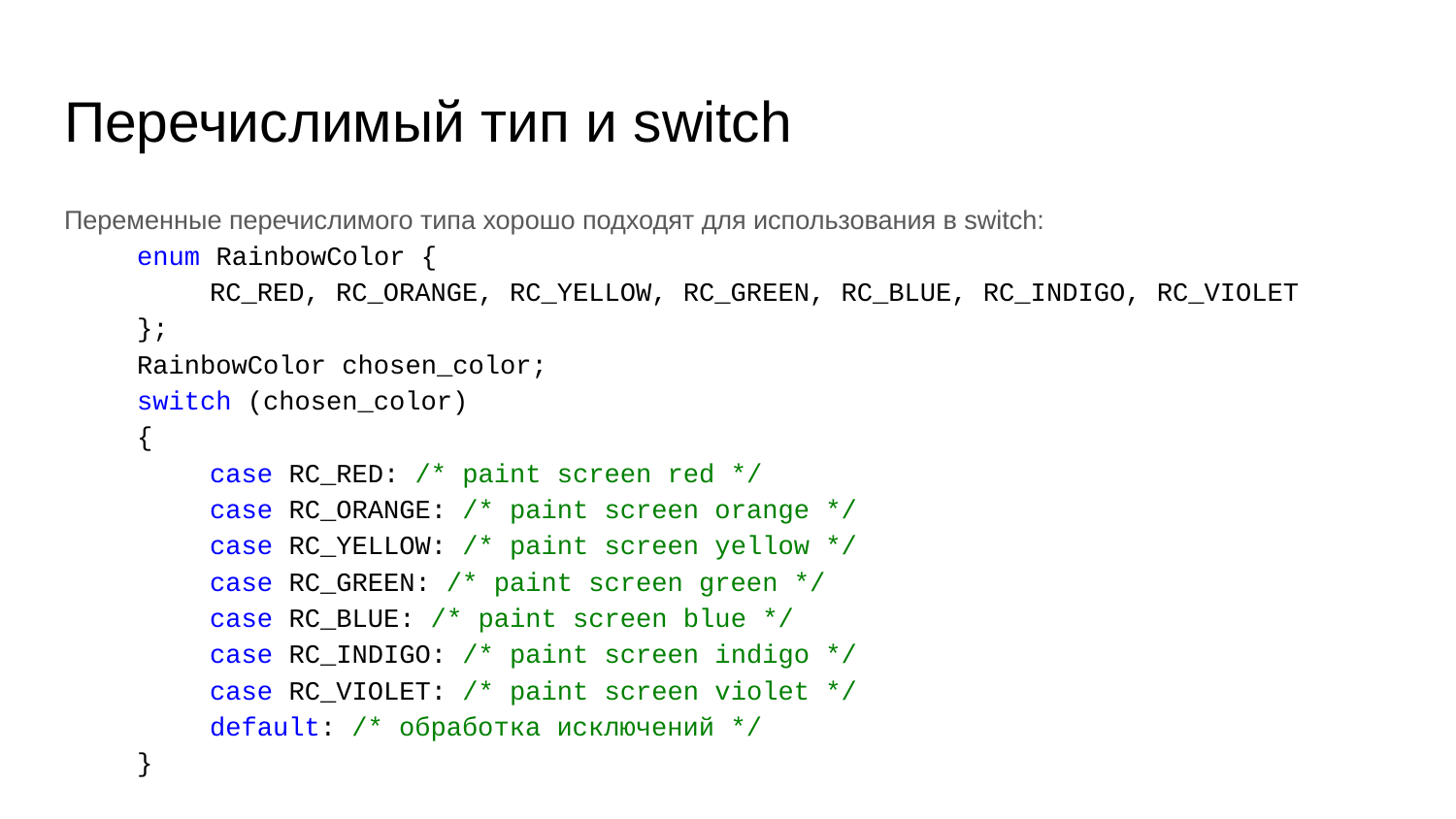

# Перечислимый тип и switch
Переменные перечислимого типа хорошо подходят для использования в switch:
enum RainbowColor {
	RC_RED, RC_ORANGE, RC_YELLOW, RC_GREEN, RC_BLUE, RC_INDIGO, RC_VIOLET
};
RainbowColor chosen_color;
switch (chosen_color)
{
	case RC_RED: /* paint screen red */
	case RC_ORANGE: /* paint screen orange */
	case RC_YELLOW: /* paint screen yellow */
	case RC_GREEN: /* paint screen green */
	case RC_BLUE: /* paint screen blue */
	case RC_INDIGO: /* paint screen indigo */
	case RC_VIOLET: /* paint screen violet */
	default: /* обработка исключений */
}